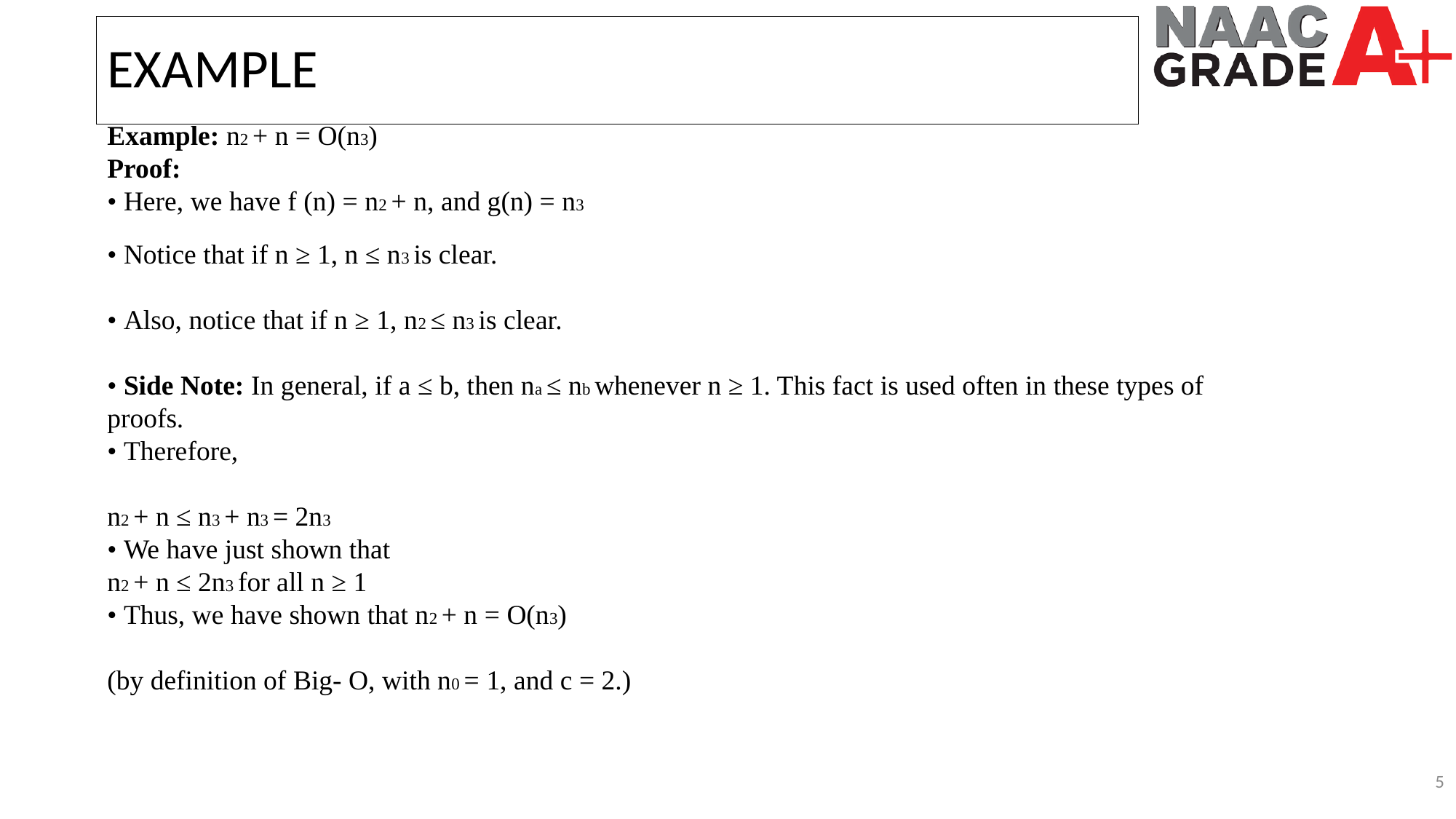

EXAMPLE
Example: n2 + n = O(n3)
Proof:
• Here, we have f (n) = n2 + n, and g(n) = n3

• Notice that if n ≥ 1, n ≤ n3 is clear.

• Also, notice that if n ≥ 1, n2 ≤ n3 is clear.

• Side Note: In general, if a ≤ b, then na ≤ nb whenever n ≥ 1. This fact is used often in these types of proofs.
• Therefore,

n2 + n ≤ n3 + n3 = 2n3
• We have just shown that
n2 + n ≤ 2n3 for all n ≥ 1
• Thus, we have shown that n2 + n = O(n3)

(by definition of Big- O, with n0 = 1, and c = 2.)
5